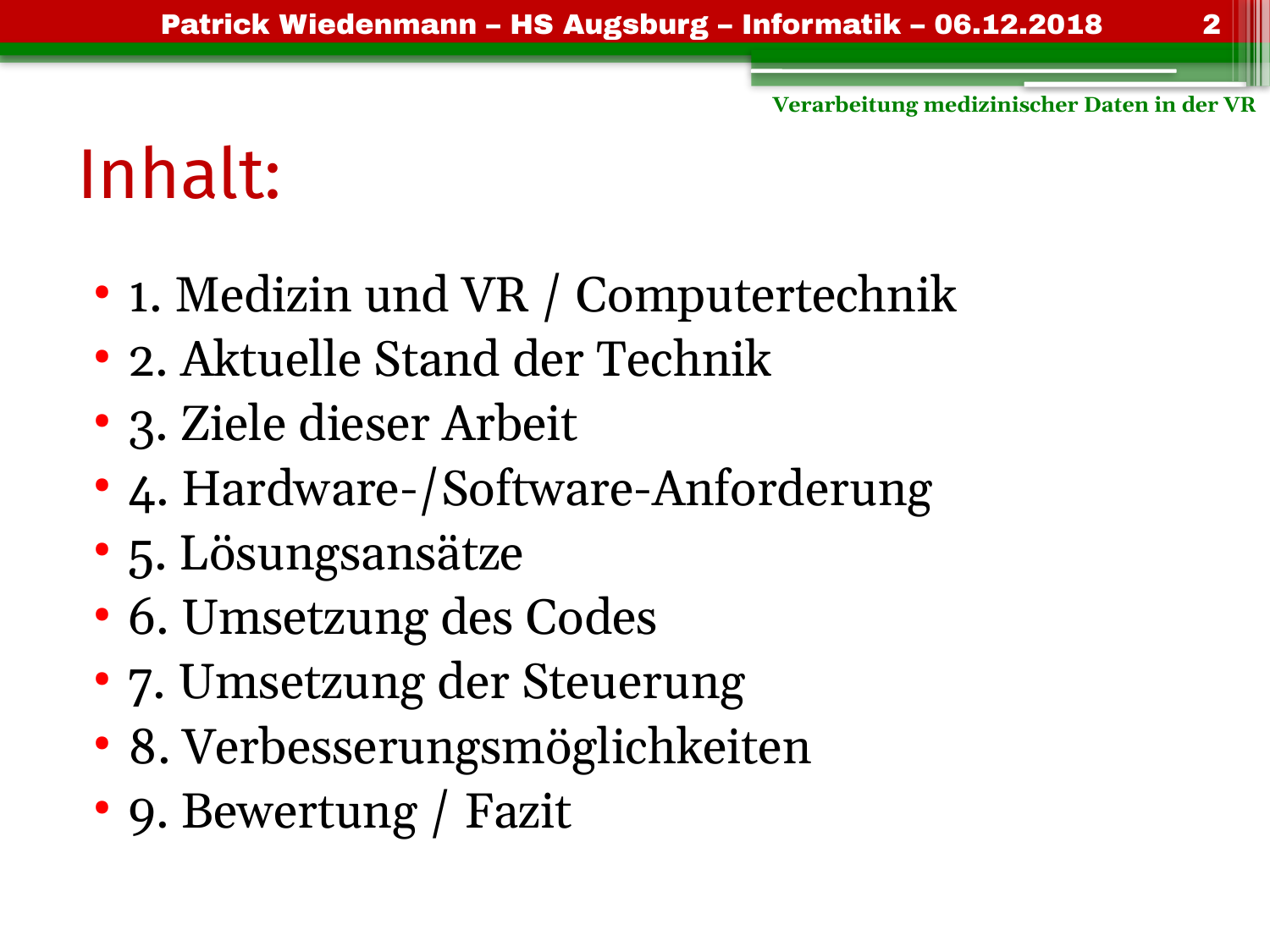

Patrick Wiedenmann – HS Augsburg – Informatik – 06.12.2018
2
Verarbeitung medizinischer Daten in der VR
# Inhalt:
1. Medizin und VR / Computertechnik
2. Aktuelle Stand der Technik
3. Ziele dieser Arbeit
4. Hardware-/Software-Anforderung
5. Lösungsansätze
6. Umsetzung des Codes
7. Umsetzung der Steuerung
8. Verbesserungsmöglichkeiten
9. Bewertung / Fazit